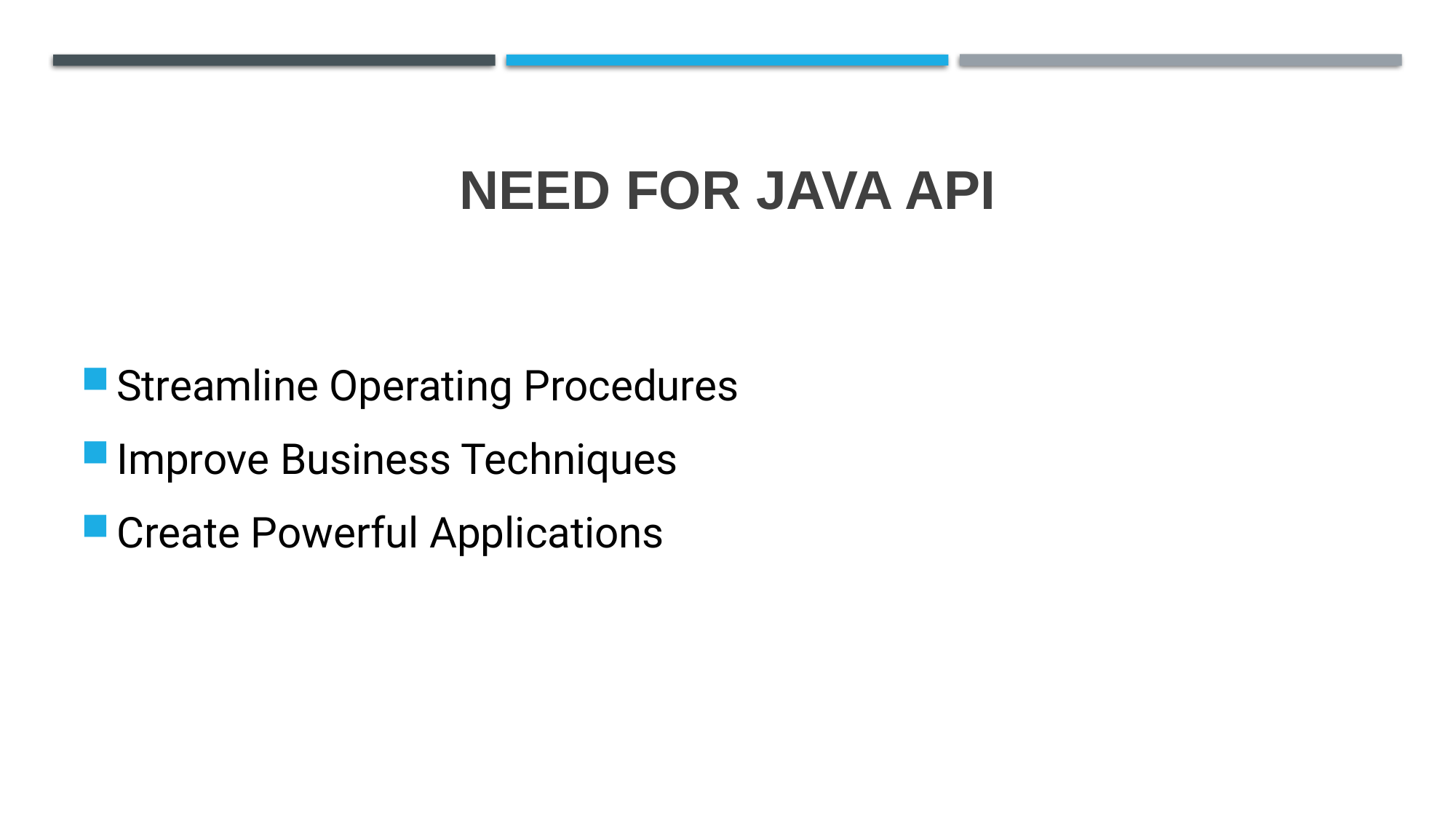

# NEED FOR JAVA API
Streamline Operating Procedures
Improve Business Techniques
Create Powerful Applications